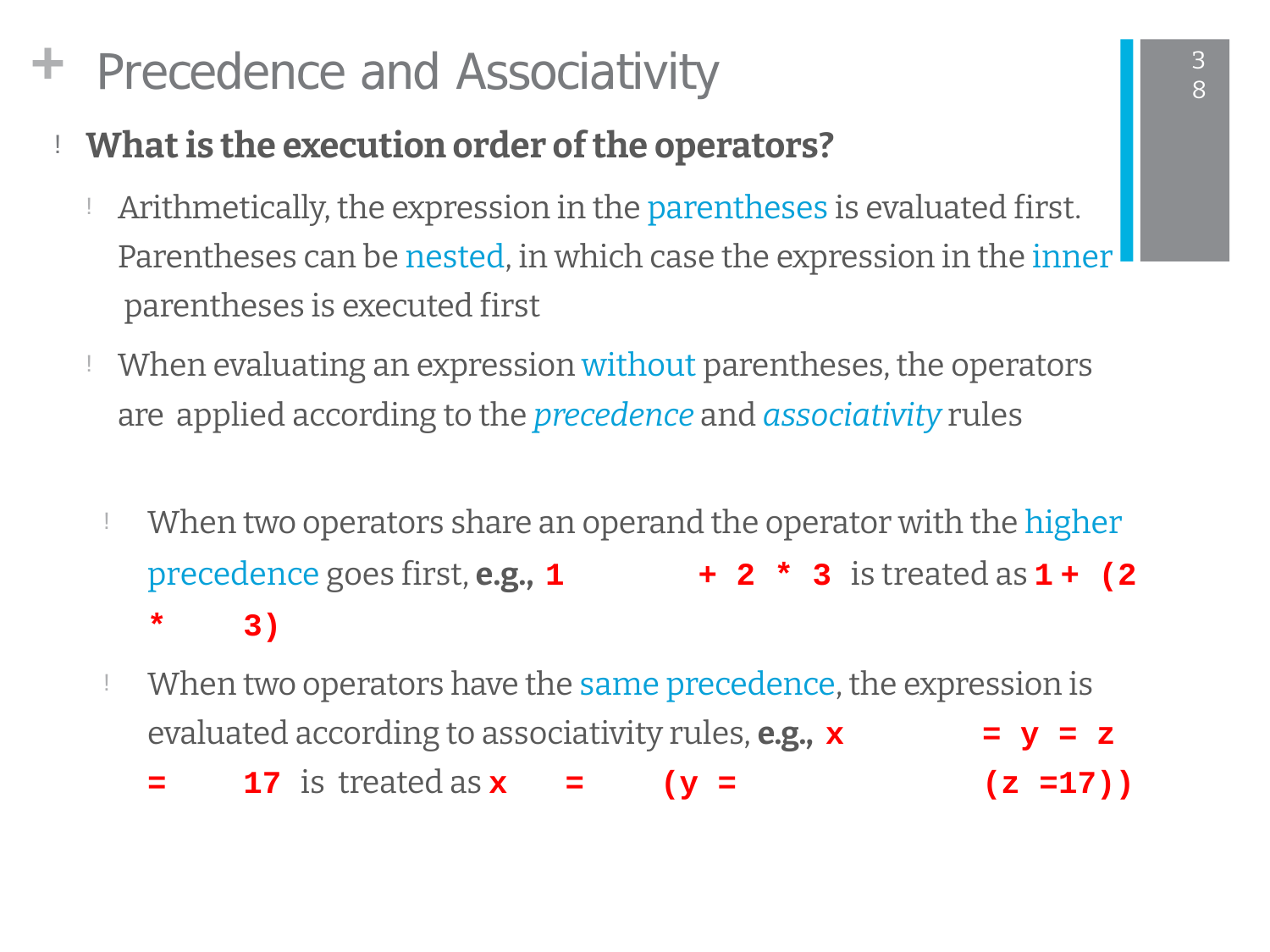

# Precedence and Associativity
+

38
What is the execution order of the operators?
Arithmetically, the expression in the parentheses is evaluated first.
Parentheses can be nested, in which case the expression in the inner  parentheses is executed first
When evaluating an expression without parentheses, the operators are  applied according to the precedence and associativity rules

When two operators share an operand the operator with the higher  precedence goes first, e.g.,  1	+	2	*	3 is treated as 1	+	(2 *	3)
When two operators have the same precedence, the expression is  evaluated according to associativity rules, e.g.,  x	=	y	=	z	=	17 is  treated as x	=	(y =	(z =	17))